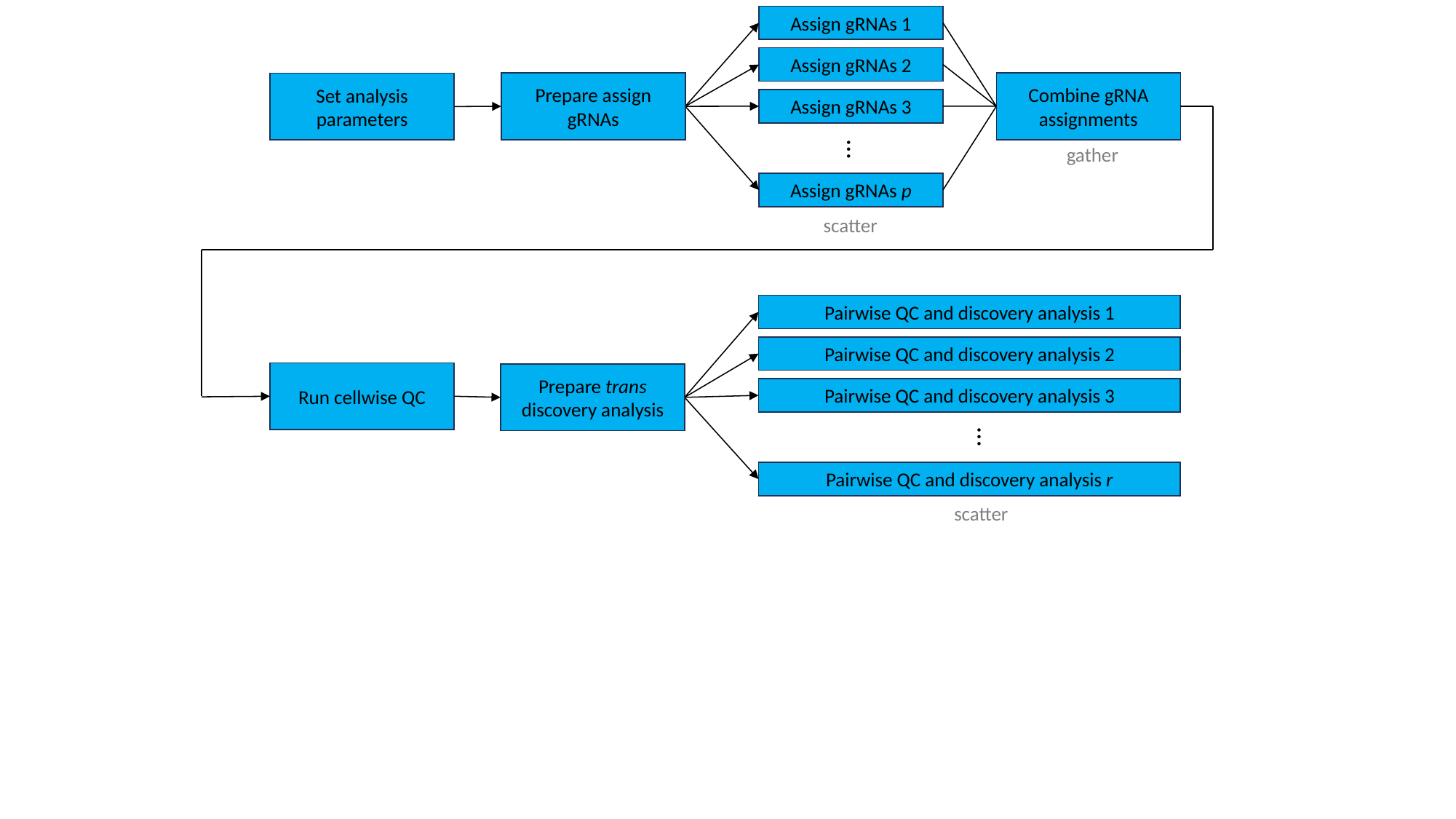

Assign gRNAs 1
Assign gRNAs 2
Combine gRNA assignments
Prepare assign gRNAs
Set analysis parameters
Assign gRNAs 3
…
gather
Assign gRNAs p
scatter
Pairwise QC and discovery analysis 1
Pairwise QC and discovery analysis 2
Run cellwise QC
Prepare trans discovery analysis
Pairwise QC and discovery analysis 3
…
Pairwise QC and discovery analysis r
scatter